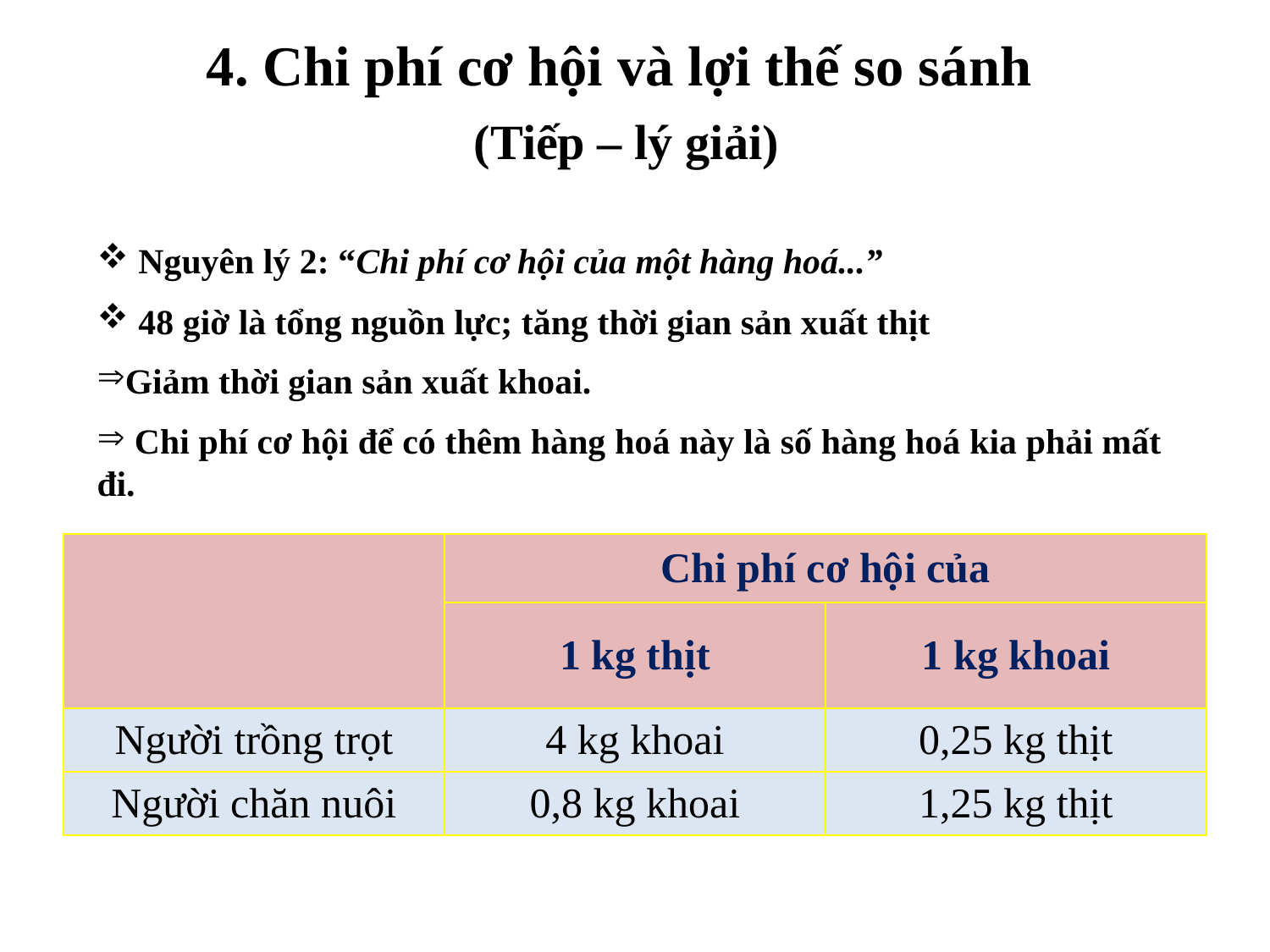

4. Chi phí cơ hội và lợi thế so sánh
(Tiếp – lý giải)

 Nguyên lý 2: “Chi phí cơ hội của một hàng hoá...”
 48 giờ là tổng nguồn lực; tăng thời gian sản xuất thịt
Giảm thời gian sản xuất khoai.
 Chi phí cơ hội để có thêm hàng hoá này là số hàng hoá kia phải mất đi.
|  | Chi phí cơ hội của |  |
| --- | --- | --- |
|  | 1 kg thịt | 1 kg khoai |
| Người trồng trọt | 4 kg khoai | 0,25 kg thịt |
| Người chăn nuôi | 0,8 kg khoai | 1,25 kg thịt |